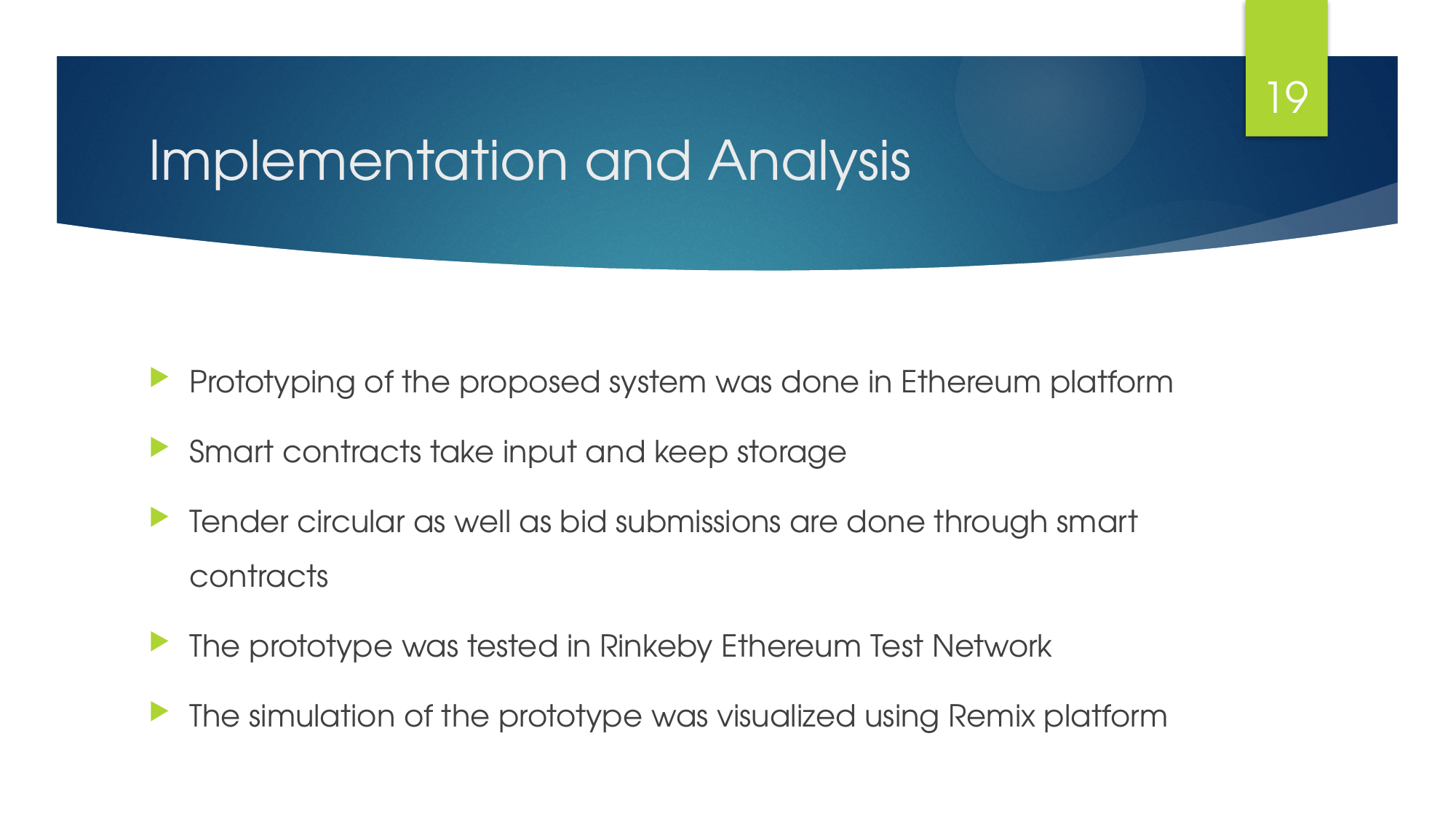

19
# Implementation and Analysis
Prototyping of the proposed system was done in Ethereum platform
Smart contracts take input and keep storage
Tender circular as well as bid submissions are done through smart contracts
The prototype was tested in Rinkeby Ethereum Test Network
The simulation of the prototype was visualized using Remix platform